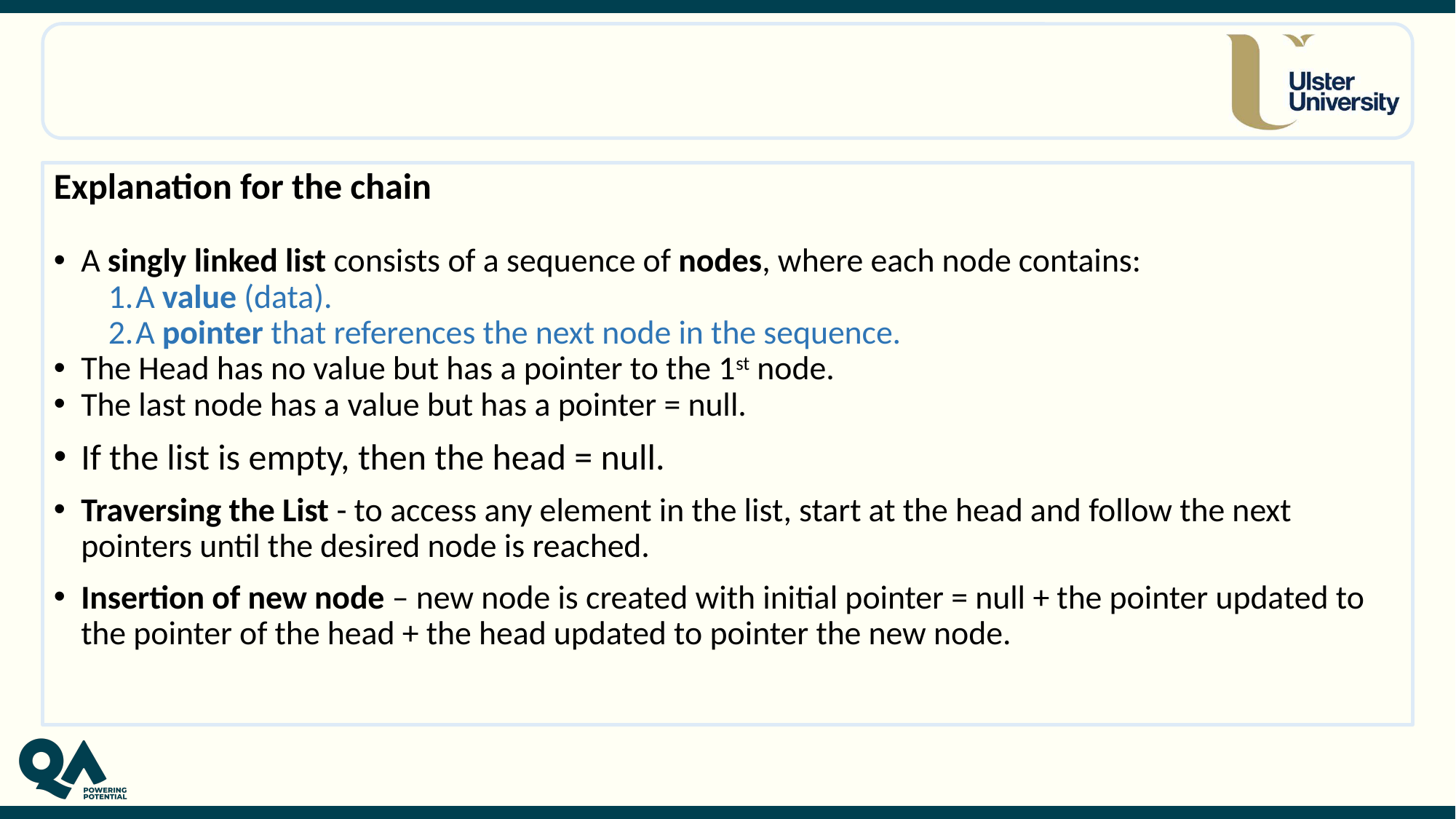

#
Explanation for the chain

A singly linked list consists of a sequence of nodes, where each node contains:
A value (data).
A pointer that references the next node in the sequence.
The Head has no value but has a pointer to the 1st node.
The last node has a value but has a pointer = null.
If the list is empty, then the head = null.
Traversing the List - to access any element in the list, start at the head and follow the next pointers until the desired node is reached.
Insertion of new node – new node is created with initial pointer = null + the pointer updated to the pointer of the head + the head updated to pointer the new node.